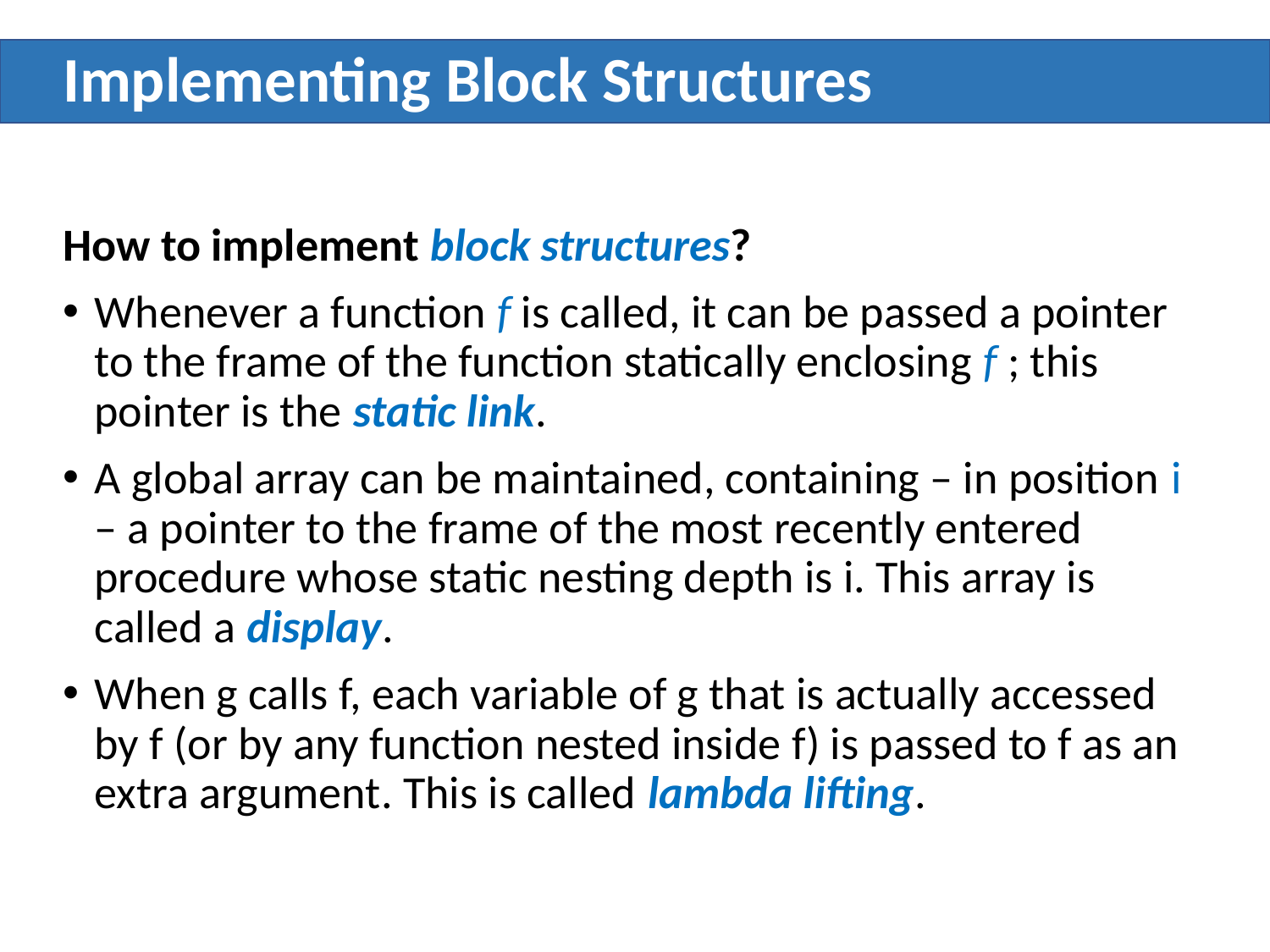

# Implementing Block Structures
How to implement block structures?
Whenever a function f is called, it can be passed a pointer to the frame of the function statically enclosing f ; this pointer is the static link.
A global array can be maintained, containing – in position i – a pointer to the frame of the most recently entered procedure whose static nesting depth is i. This array is called a display.
When g calls f, each variable of g that is actually accessed by f (or by any function nested inside f) is passed to f as an extra argument. This is called lambda lifting.